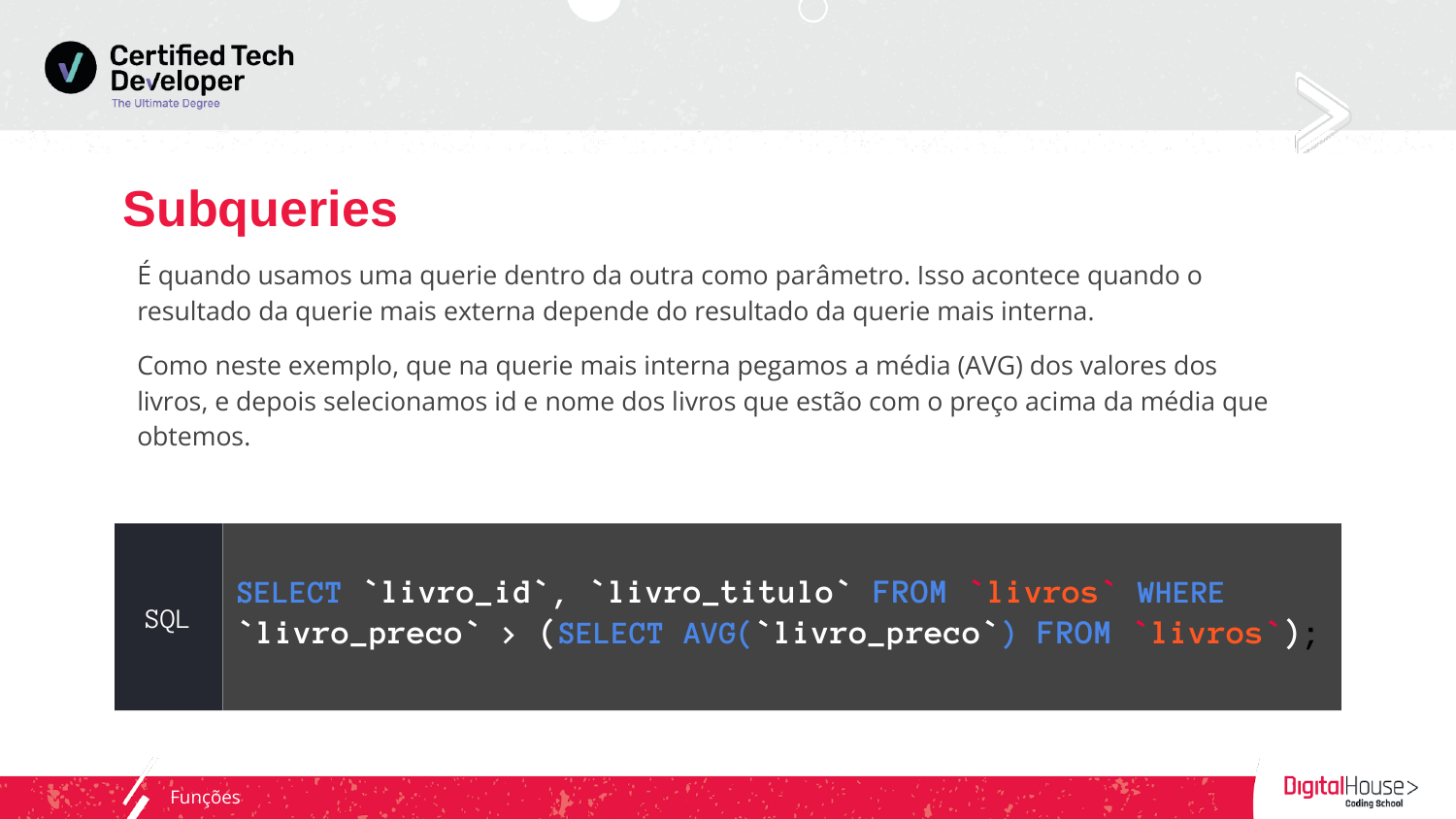

# Subqueries
É quando usamos uma querie dentro da outra como parâmetro. Isso acontece quando o resultado da querie mais externa depende do resultado da querie mais interna.
Como neste exemplo, que na querie mais interna pegamos a média (AVG) dos valores dos livros, e depois selecionamos id e nome dos livros que estão com o preço acima da média que obtemos.
SQL
SELECT `livro_id`, `livro_titulo` FROM `livros` WHERE `livro_preco` > (SELECT AVG(`livro_preco`) FROM `livros`);